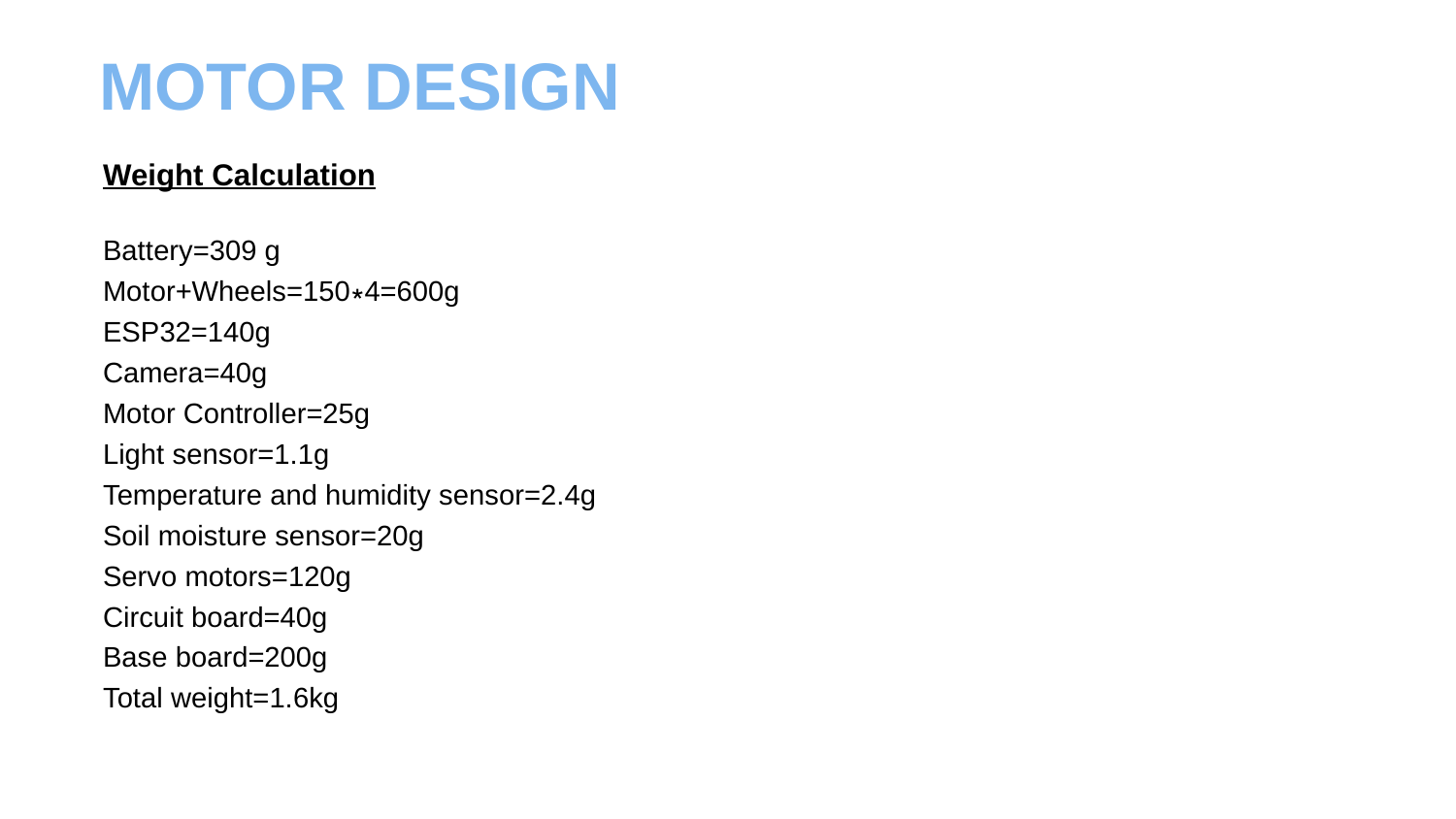

# MOTOR DESIGN
Weight Calculation

Battery=309 g
Motor+Wheels=150∗4=600g
ESP32=140g
Camera=40g
Motor Controller=25g
Light sensor=1.1g
Temperature and humidity sensor=2.4g
Soil moisture sensor=20g
Servo motors=120g
Circuit board=40g
Base board=200g
Total weight=1.6kg

28